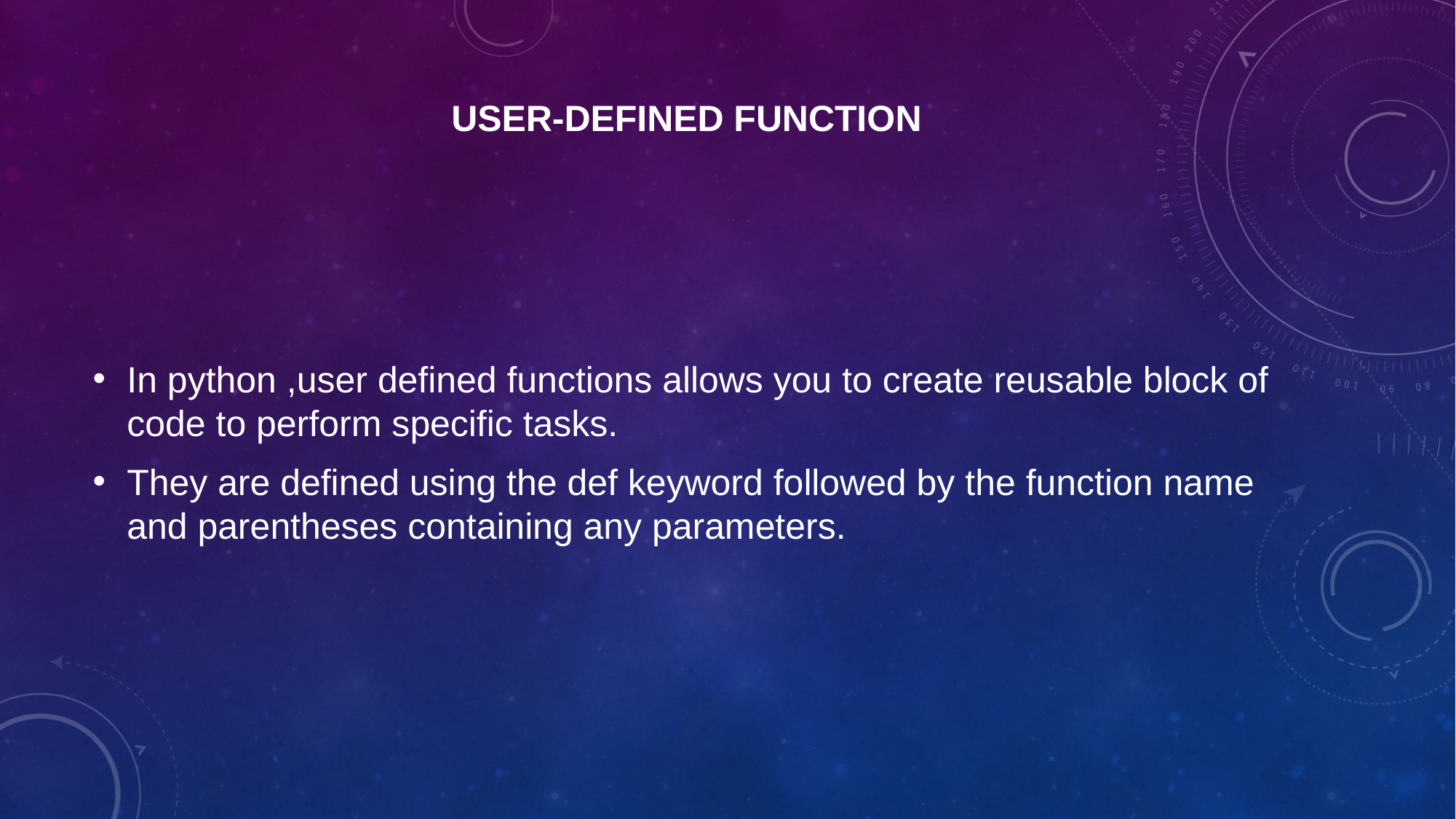

# User-Defined Function
In python ,user defined functions allows you to create reusable block of code to perform specific tasks.
They are defined using the def keyword followed by the function name and parentheses containing any parameters.